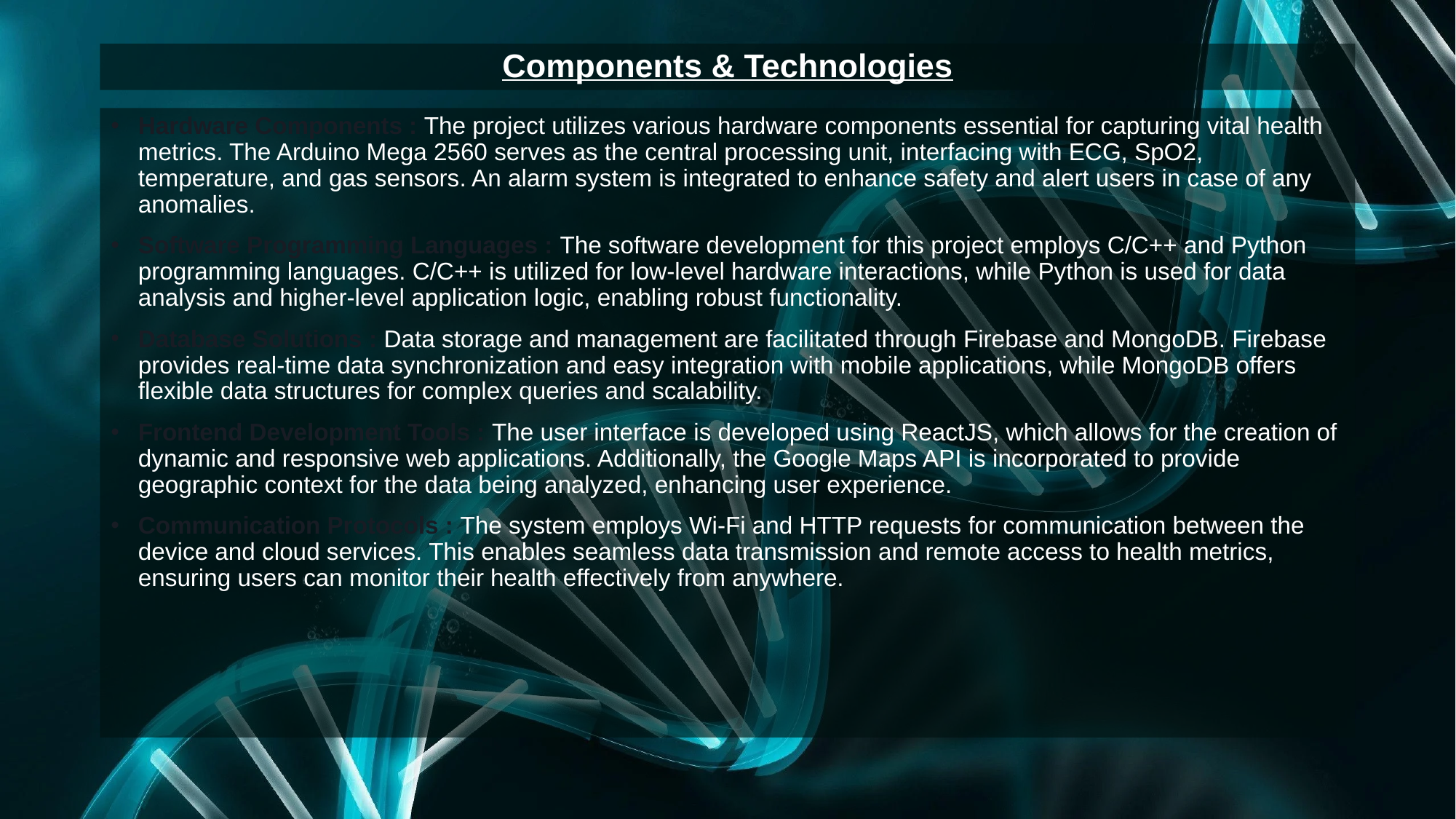

# Components & Technologies
Hardware Components : The project utilizes various hardware components essential for capturing vital health metrics. The Arduino Mega 2560 serves as the central processing unit, interfacing with ECG, SpO2, temperature, and gas sensors. An alarm system is integrated to enhance safety and alert users in case of any anomalies.
Software Programming Languages : The software development for this project employs C/C++ and Python programming languages. C/C++ is utilized for low-level hardware interactions, while Python is used for data analysis and higher-level application logic, enabling robust functionality.
Database Solutions : Data storage and management are facilitated through Firebase and MongoDB. Firebase provides real-time data synchronization and easy integration with mobile applications, while MongoDB offers flexible data structures for complex queries and scalability.
Frontend Development Tools : The user interface is developed using ReactJS, which allows for the creation of dynamic and responsive web applications. Additionally, the Google Maps API is incorporated to provide geographic context for the data being analyzed, enhancing user experience.
Communication Protocols : The system employs Wi-Fi and HTTP requests for communication between the device and cloud services. This enables seamless data transmission and remote access to health metrics, ensuring users can monitor their health effectively from anywhere.